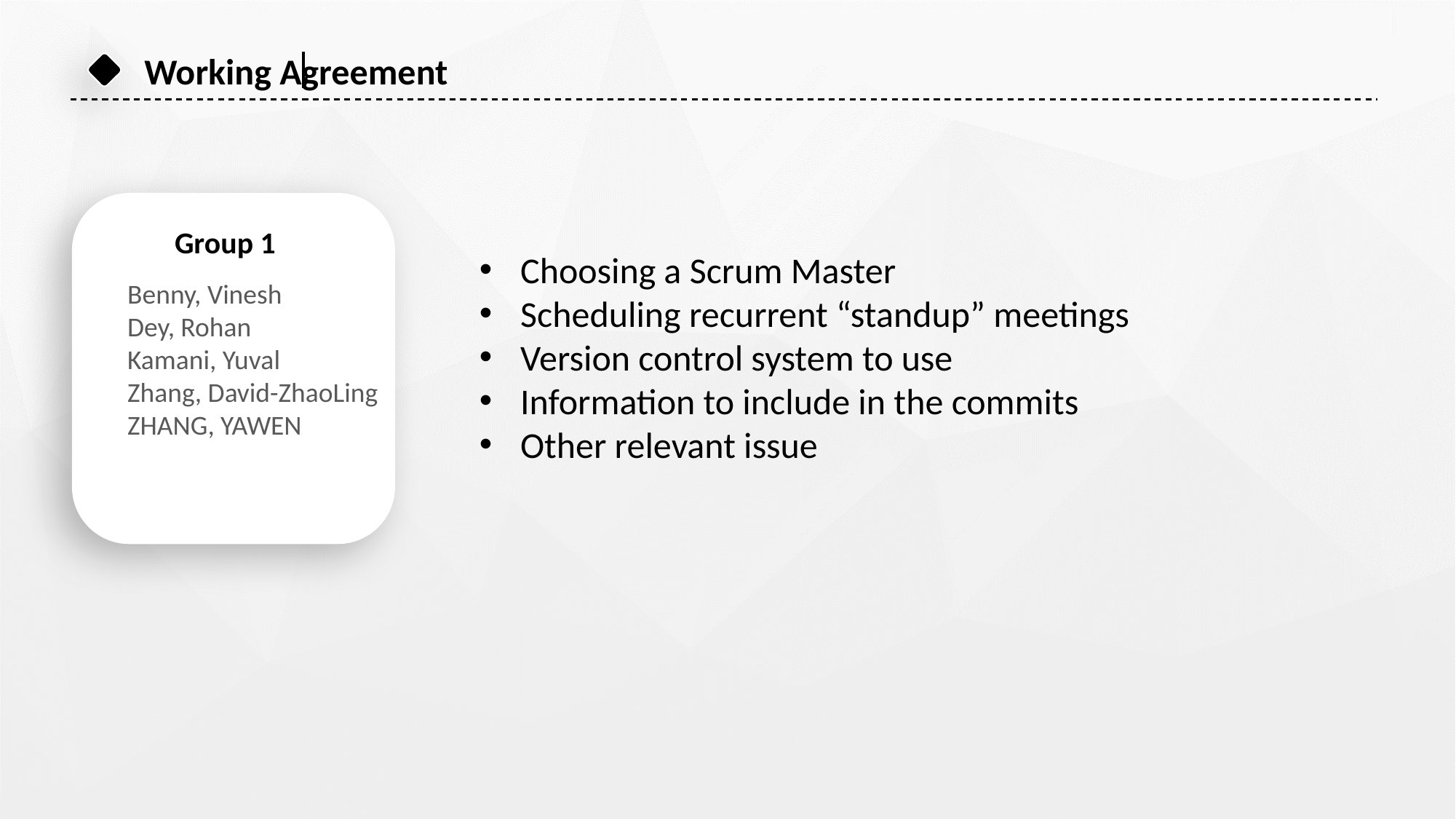

Working Agreement

Group 1
Choosing a Scrum Master
Scheduling recurrent “standup” meetings
Version control system to use
Information to include in the commits
Other relevant issue
Benny, Vinesh
Dey, Rohan
Kamani, Yuval
Zhang, David-ZhaoLing
ZHANG, YAWEN